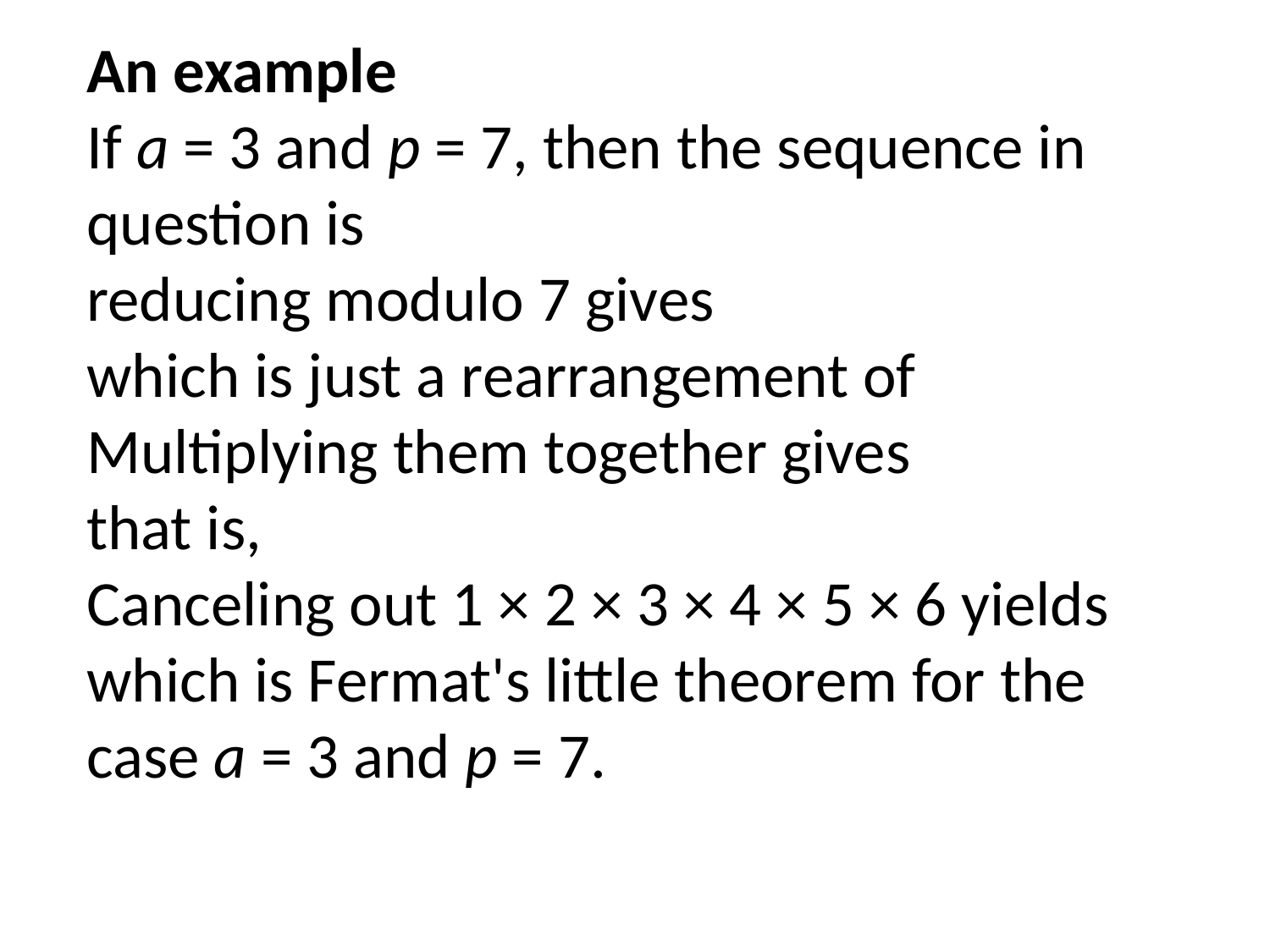

An example
If a = 3 and p = 7, then the sequence in question is
reducing modulo 7 gives
which is just a rearrangement of
Multiplying them together gives
that is,
Canceling out 1 × 2 × 3 × 4 × 5 × 6 yields
which is Fermat's little theorem for the case a = 3 and p = 7.